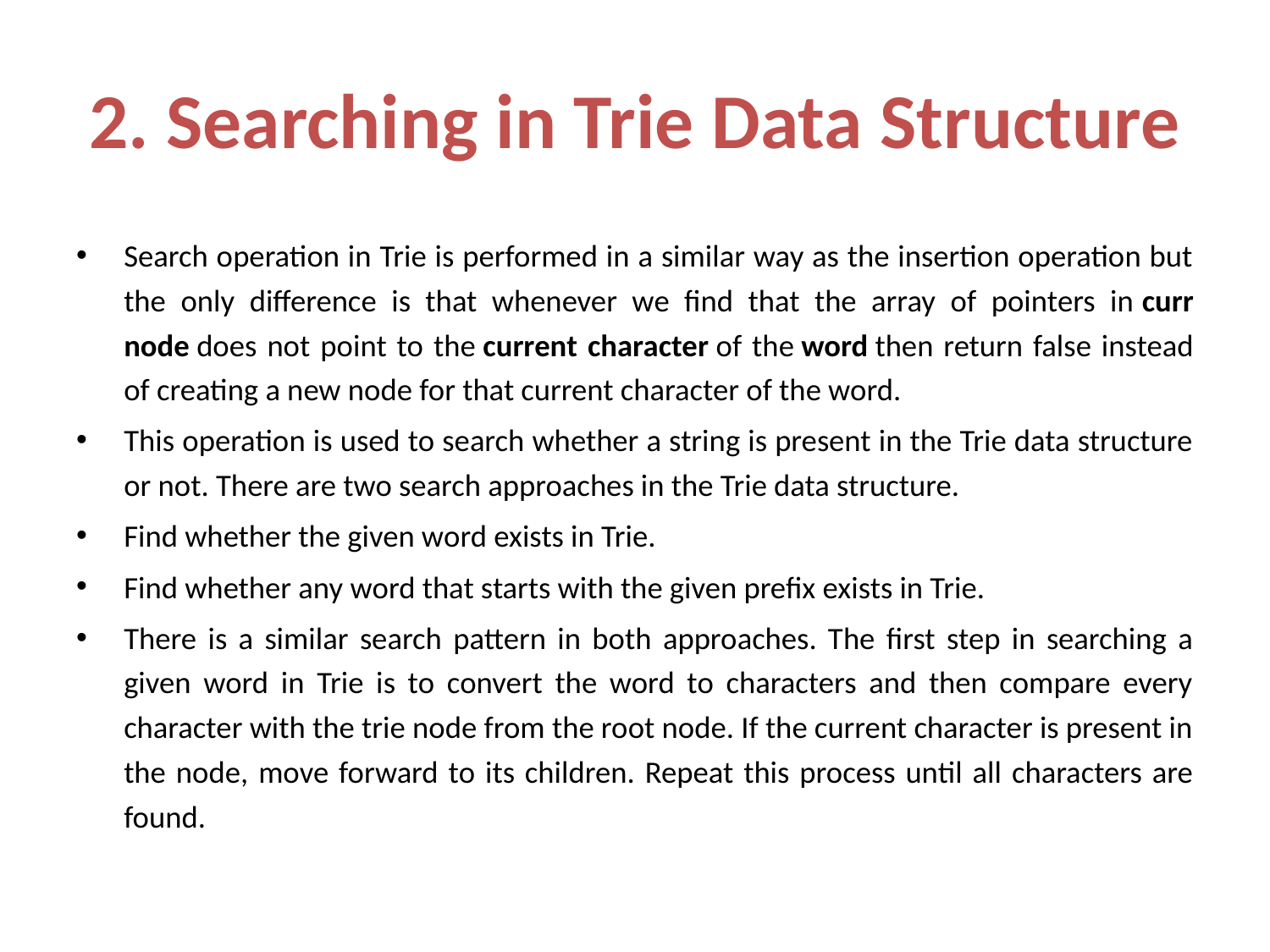

# 2. Searching in Trie Data Structure
Search operation in Trie is performed in a similar way as the insertion operation but the only difference is that whenever we find that the array of pointers in curr node does not point to the current character of the word then return false instead of creating a new node for that current character of the word.
This operation is used to search whether a string is present in the Trie data structure or not. There are two search approaches in the Trie data structure.
Find whether the given word exists in Trie.
Find whether any word that starts with the given prefix exists in Trie.
There is a similar search pattern in both approaches. The first step in searching a given word in Trie is to convert the word to characters and then compare every character with the trie node from the root node. If the current character is present in the node, move forward to its children. Repeat this process until all characters are found.